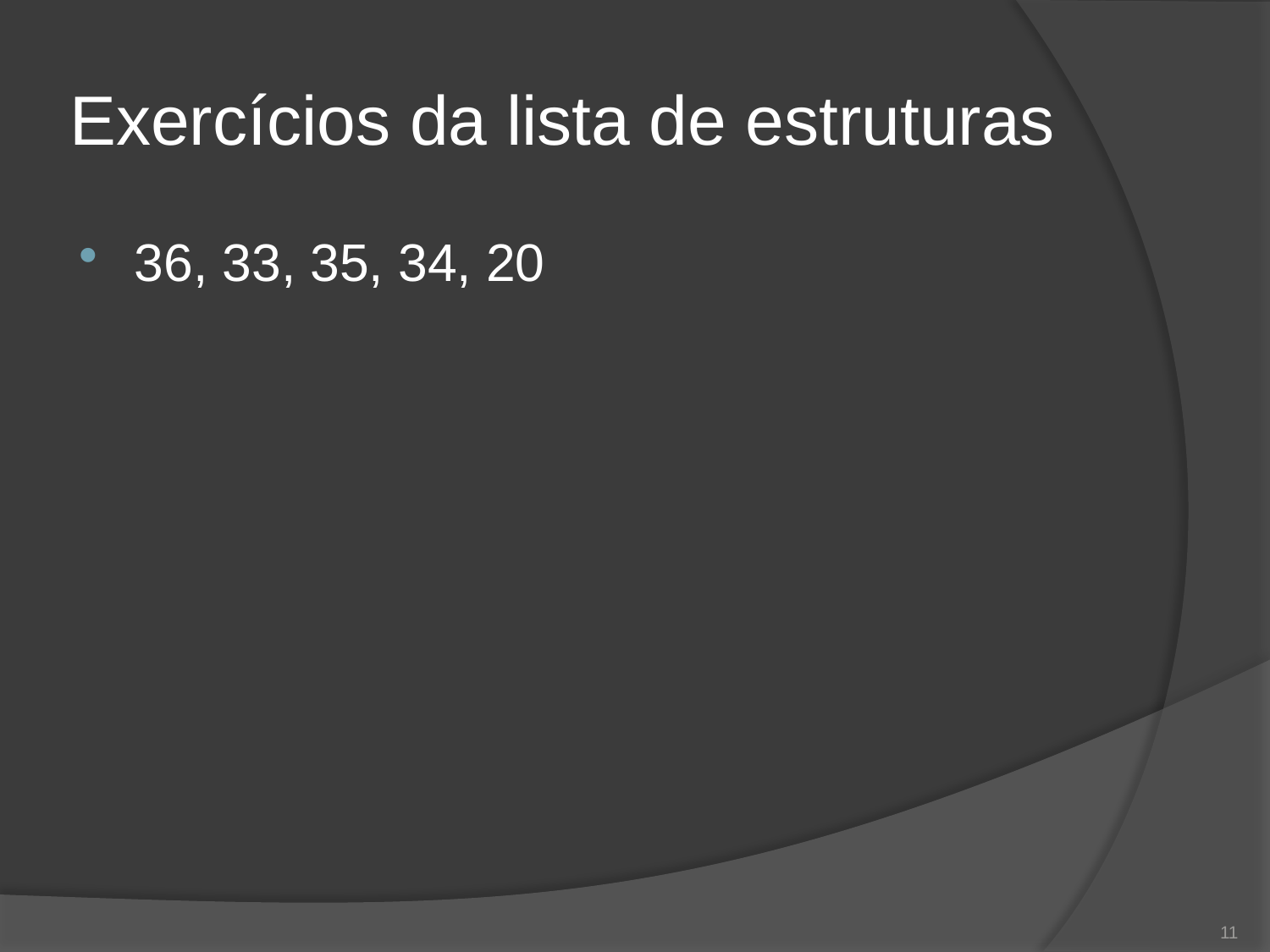

# Exercícios da lista de estruturas
36, 33, 35, 34, 20
11